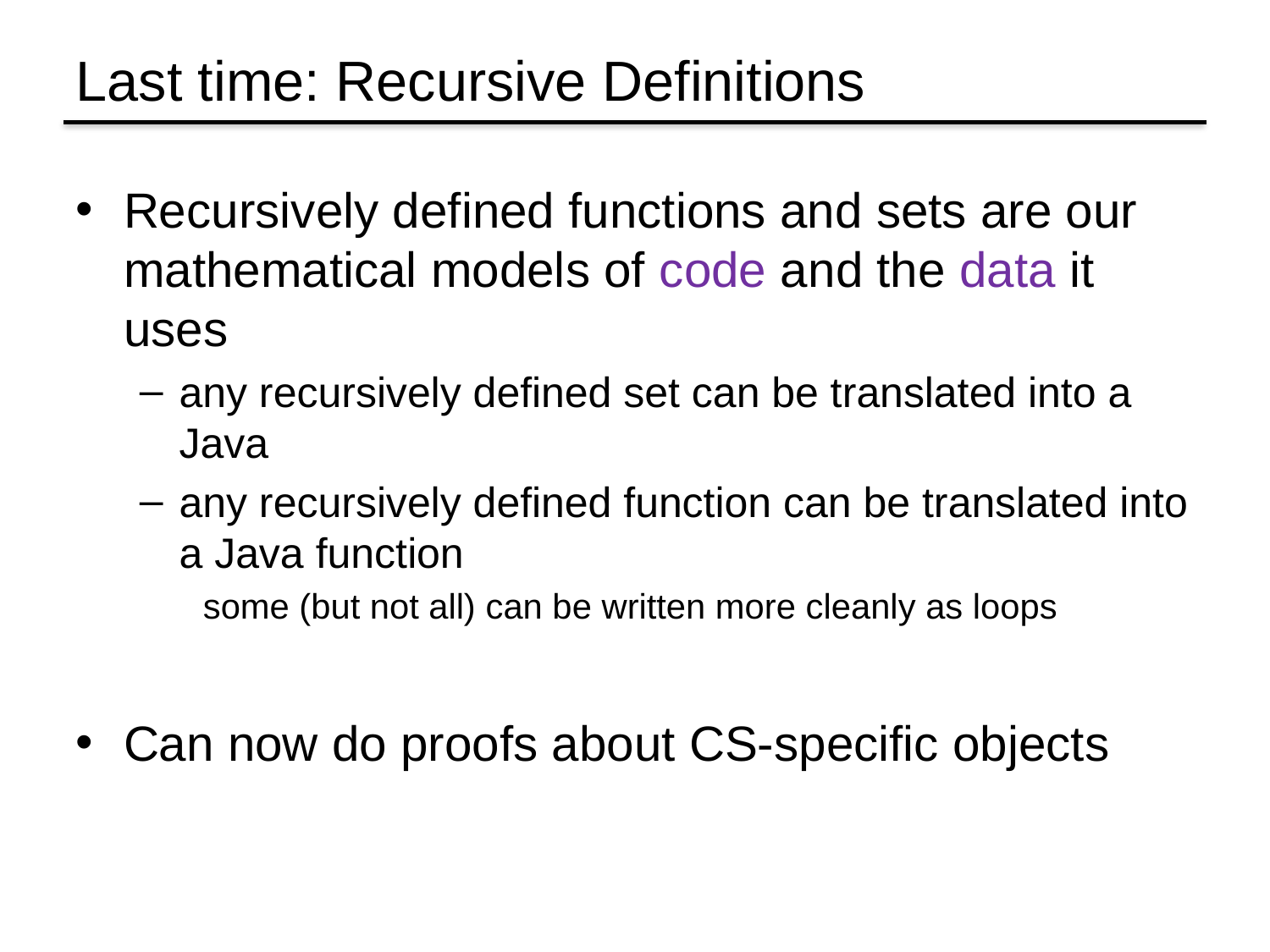

# Last time: Recursive Definitions
Recursively defined functions and sets are our mathematical models of code and the data it uses
any recursively defined set can be translated into a Java
any recursively defined function can be translated into a Java function
some (but not all) can be written more cleanly as loops

Can now do proofs about CS-specific objects